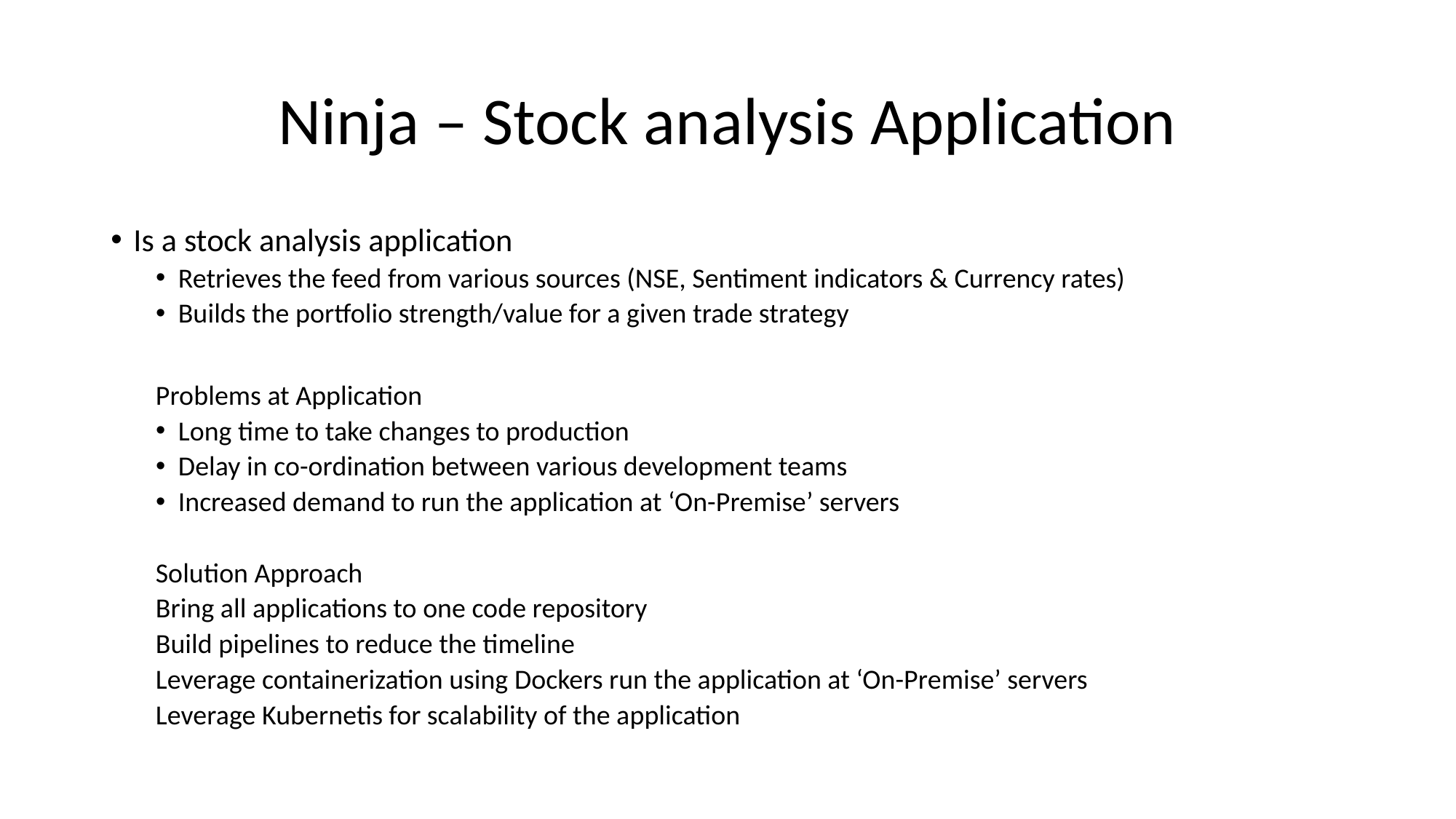

# Ninja – Stock analysis Application
Is a stock analysis application
Retrieves the feed from various sources (NSE, Sentiment indicators & Currency rates)
Builds the portfolio strength/value for a given trade strategy

Problems at Application
Long time to take changes to production
Delay in co-ordination between various development teams
Increased demand to run the application at ‘On-Premise’ servers

Solution Approach
Bring all applications to one code repository
Build pipelines to reduce the timeline
Leverage containerization using Dockers run the application at ‘On-Premise’ servers
Leverage Kubernetis for scalability of the application